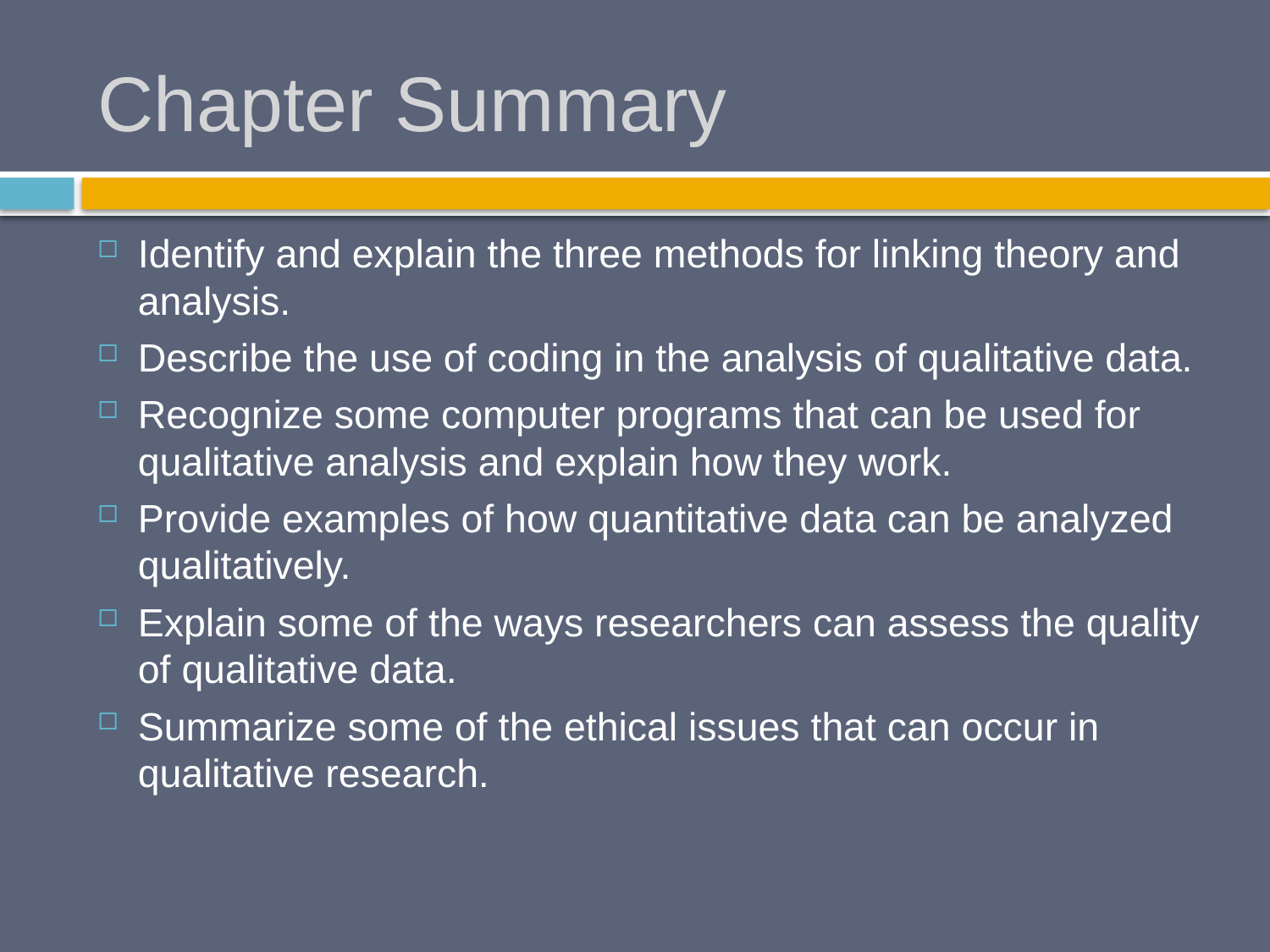

# Chapter Summary
Identify and explain the three methods for linking theory and analysis.
Describe the use of coding in the analysis of qualitative data.
Recognize some computer programs that can be used for qualitative analysis and explain how they work.
Provide examples of how quantitative data can be analyzed qualitatively.
Explain some of the ways researchers can assess the quality of qualitative data.
Summarize some of the ethical issues that can occur in qualitative research.